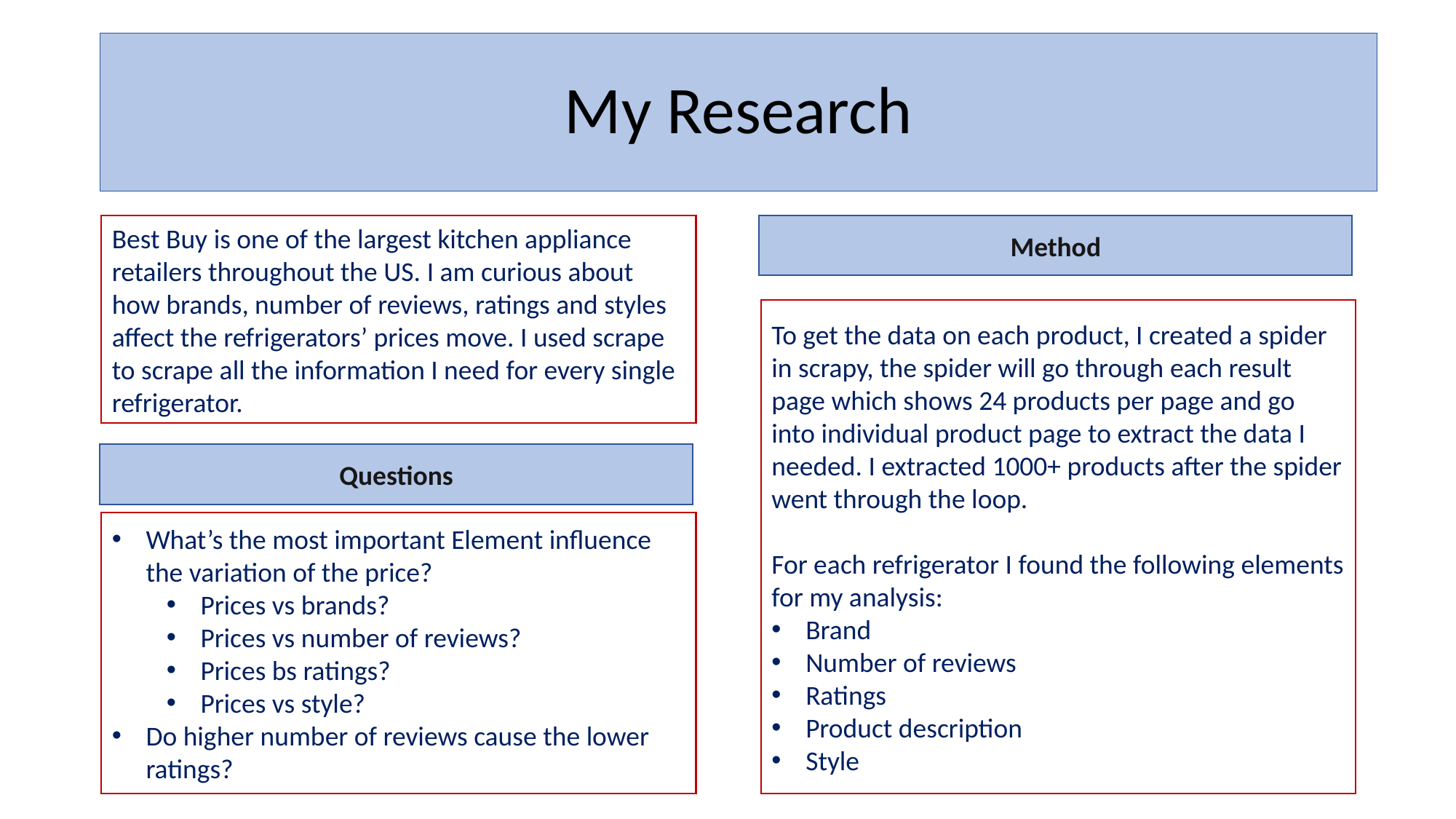

My Research
Best Buy is one of the largest kitchen appliance retailers throughout the US. I am curious about how brands, number of reviews, ratings and styles affect the refrigerators’ prices move. I used scrape to scrape all the information I need for every single refrigerator.
Method
To get the data on each product, I created a spider in scrapy, the spider will go through each result page which shows 24 products per page and go into individual product page to extract the data I needed. I extracted 1000+ products after the spider went through the loop.

For each refrigerator I found the following elements for my analysis:
Brand
Number of reviews
Ratings
Product description
Style
Questions
What’s the most important Element influence the variation of the price?
Prices vs brands?
Prices vs number of reviews?
Prices bs ratings?
Prices vs style?
Do higher number of reviews cause the lower ratings?